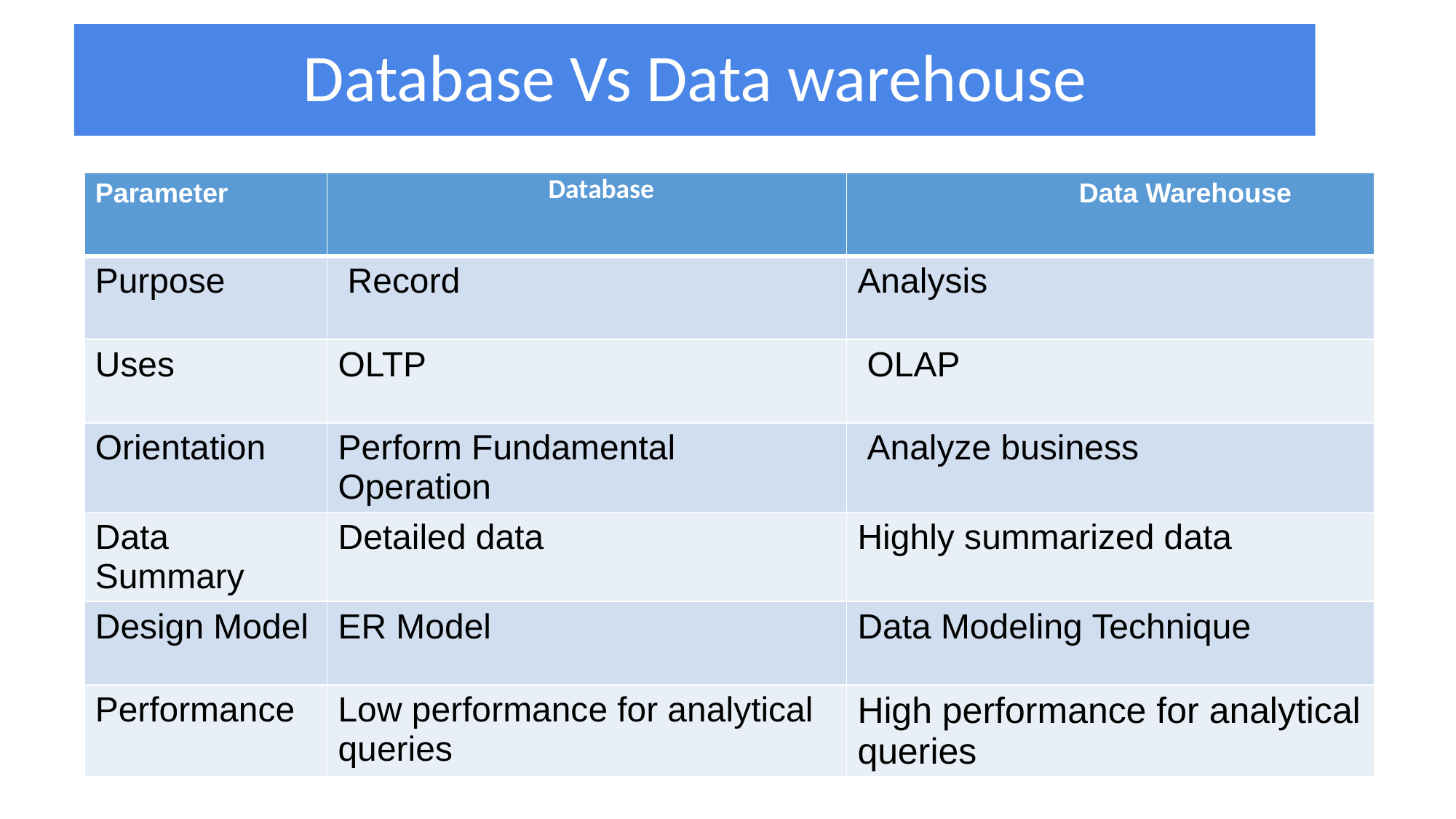

# Database Vs Data warehouse
| Parameter | Database | Data Warehouse |
| --- | --- | --- |
| Purpose | Record | Analysis |
| Uses | OLTP | OLAP |
| Orientation | Perform Fundamental Operation | Analyze business |
| Data Summary | Detailed data | Highly summarized data |
| Design Model | ER Model | Data Modeling Technique |
| Performance | Low performance for analytical queries | High performance for analytical queries |